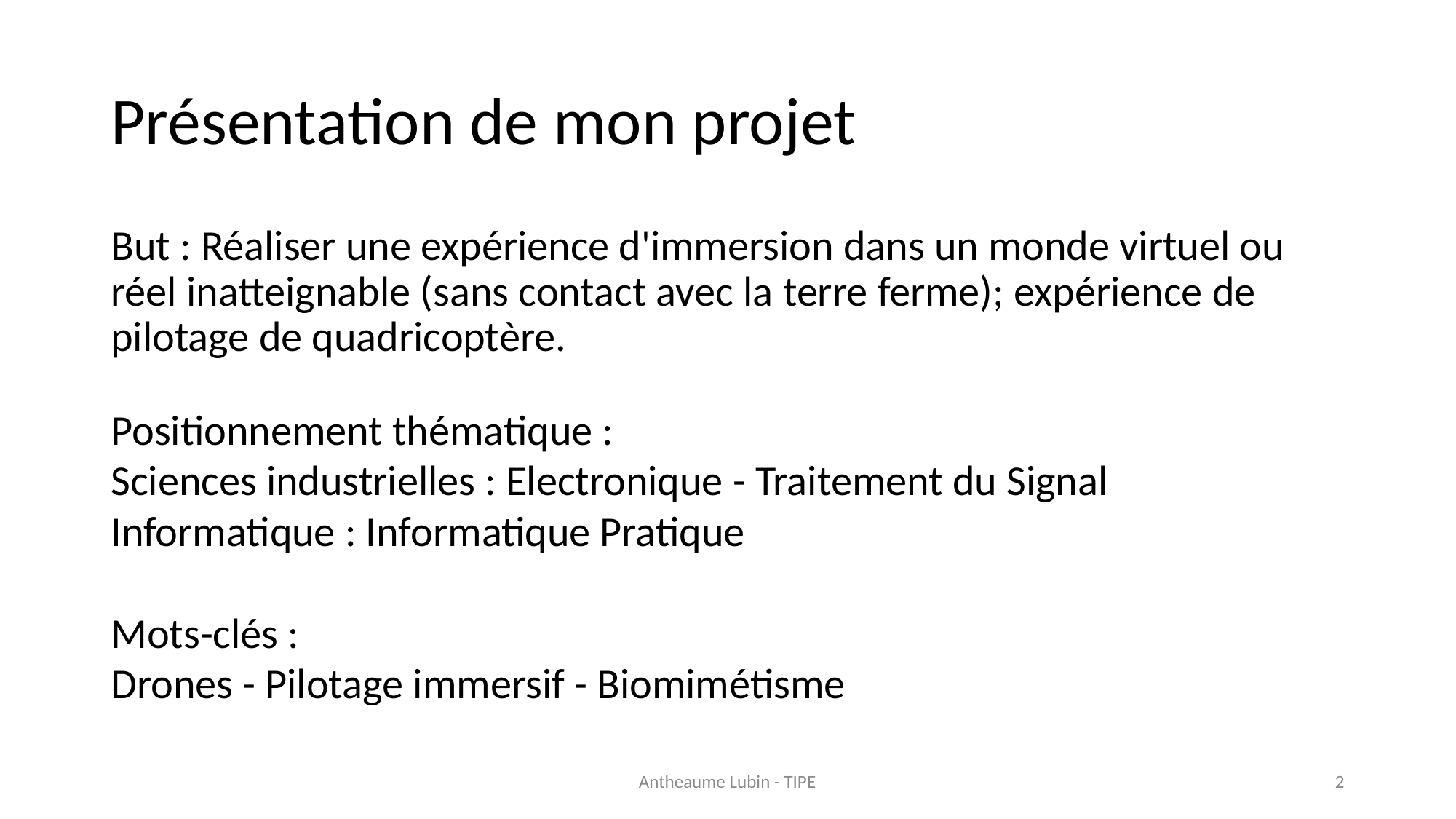

# Présentation de mon projet
But : Réaliser une expérience d'immersion dans un monde virtuel ou réel inatteignable (sans contact avec la terre ferme); expérience de pilotage de quadricoptère.

Positionnement thématique :
Sciences industrielles : Electronique - Traitement du Signal
Informatique : Informatique Pratique

Mots-clés :
Drones - Pilotage immersif - Biomimétisme
Antheaume Lubin - TIPE
2